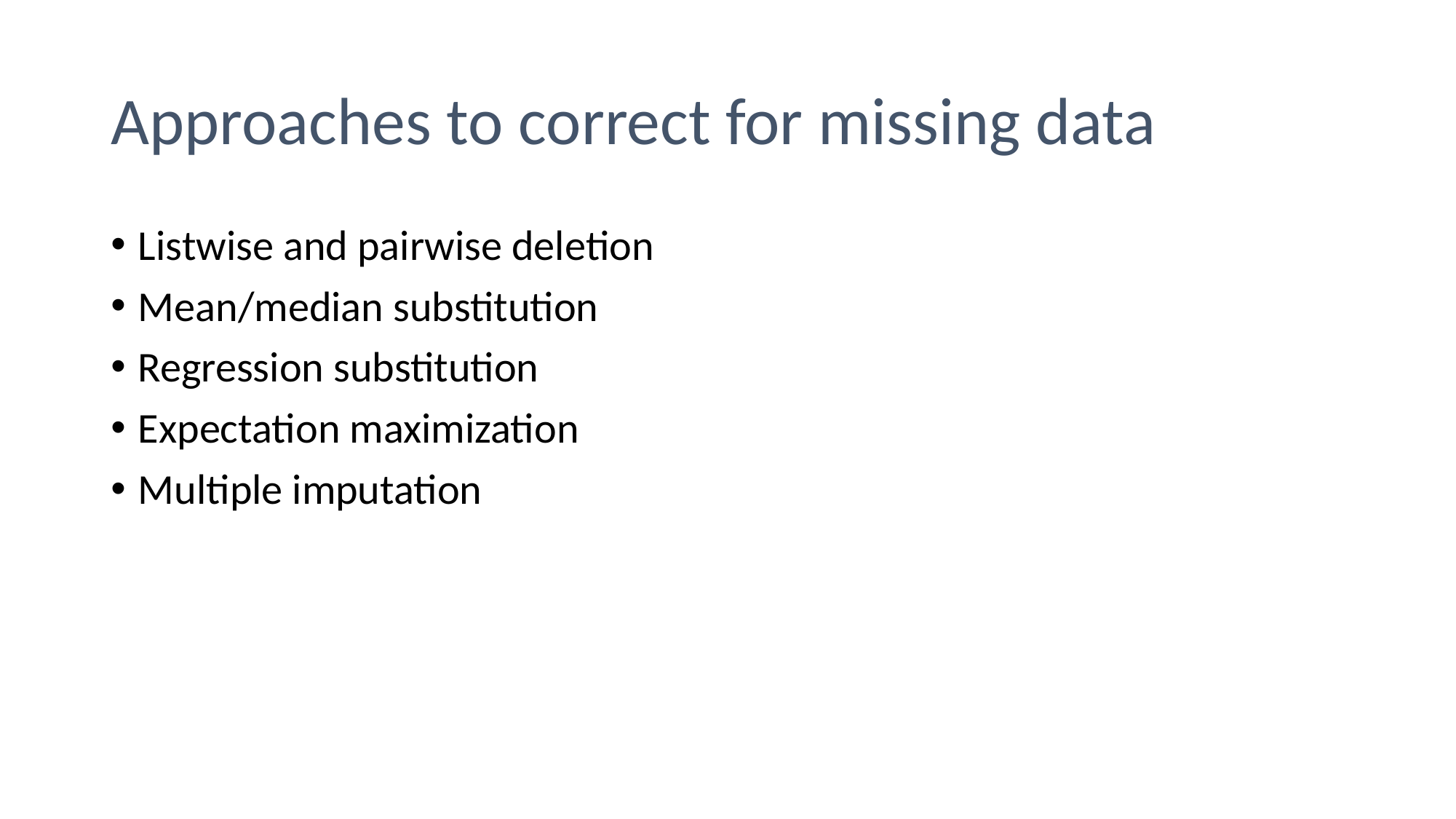

# Approaches to correct for missing data
Listwise and pairwise deletion
Mean/median substitution
Regression substitution
Expectation maximization
Multiple imputation